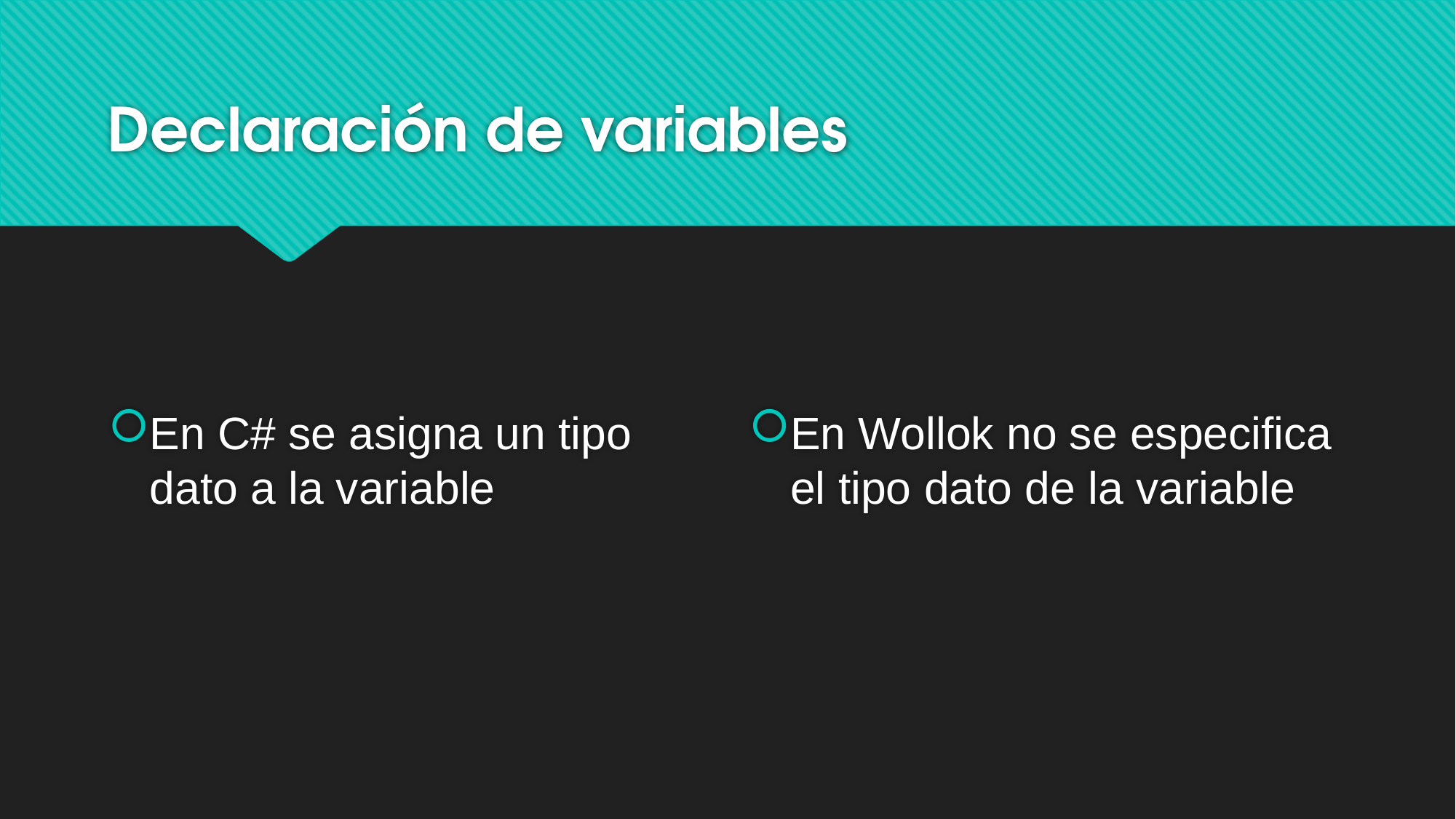

# Declaración de variables
En C# se asigna un tipo dato a la variable

En Wollok no se especifica el tipo dato de la variable